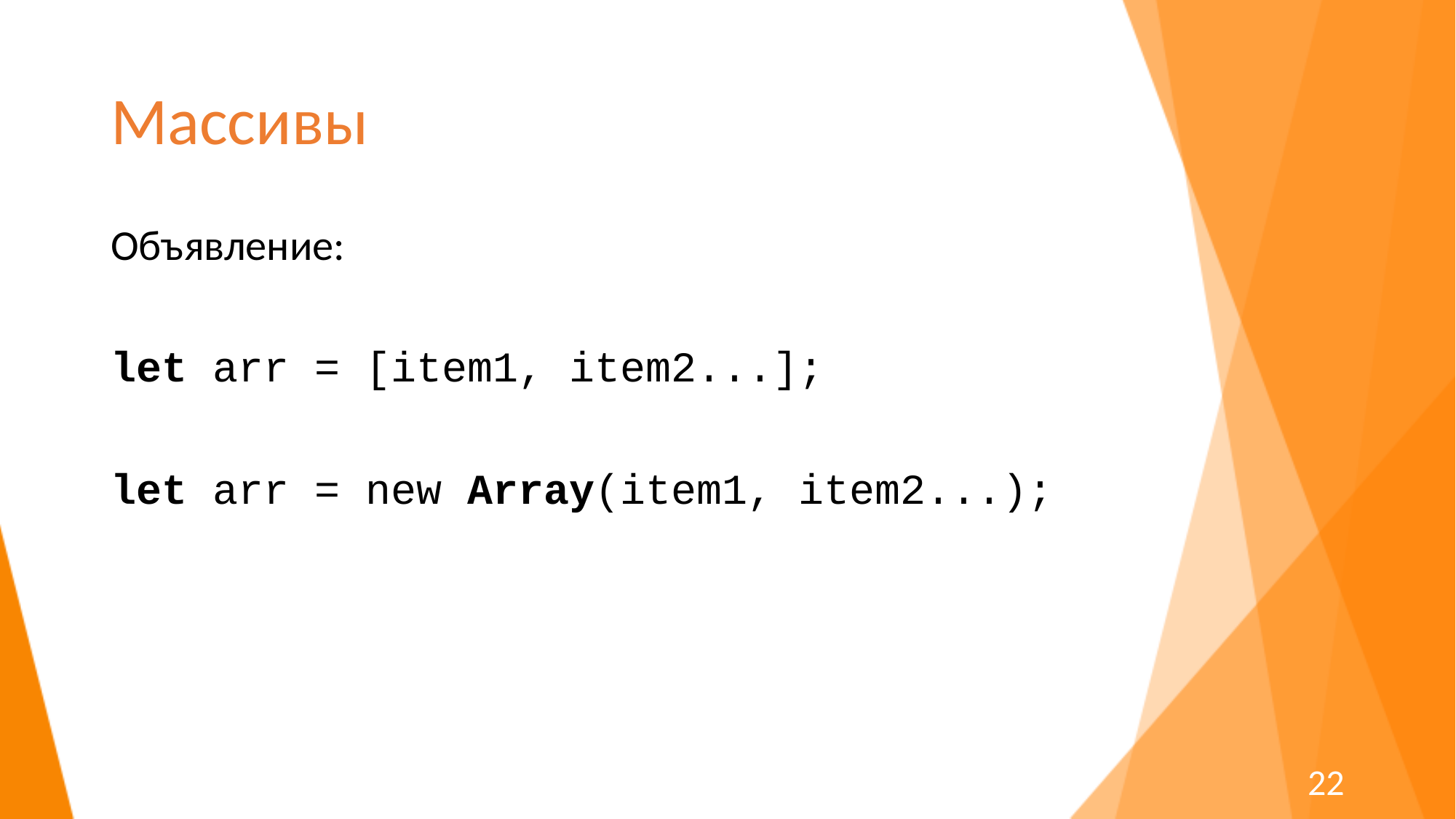

# Массивы
Объявление:

let arr = [item1, item2...];

let arr = new Array(item1, item2...);
22